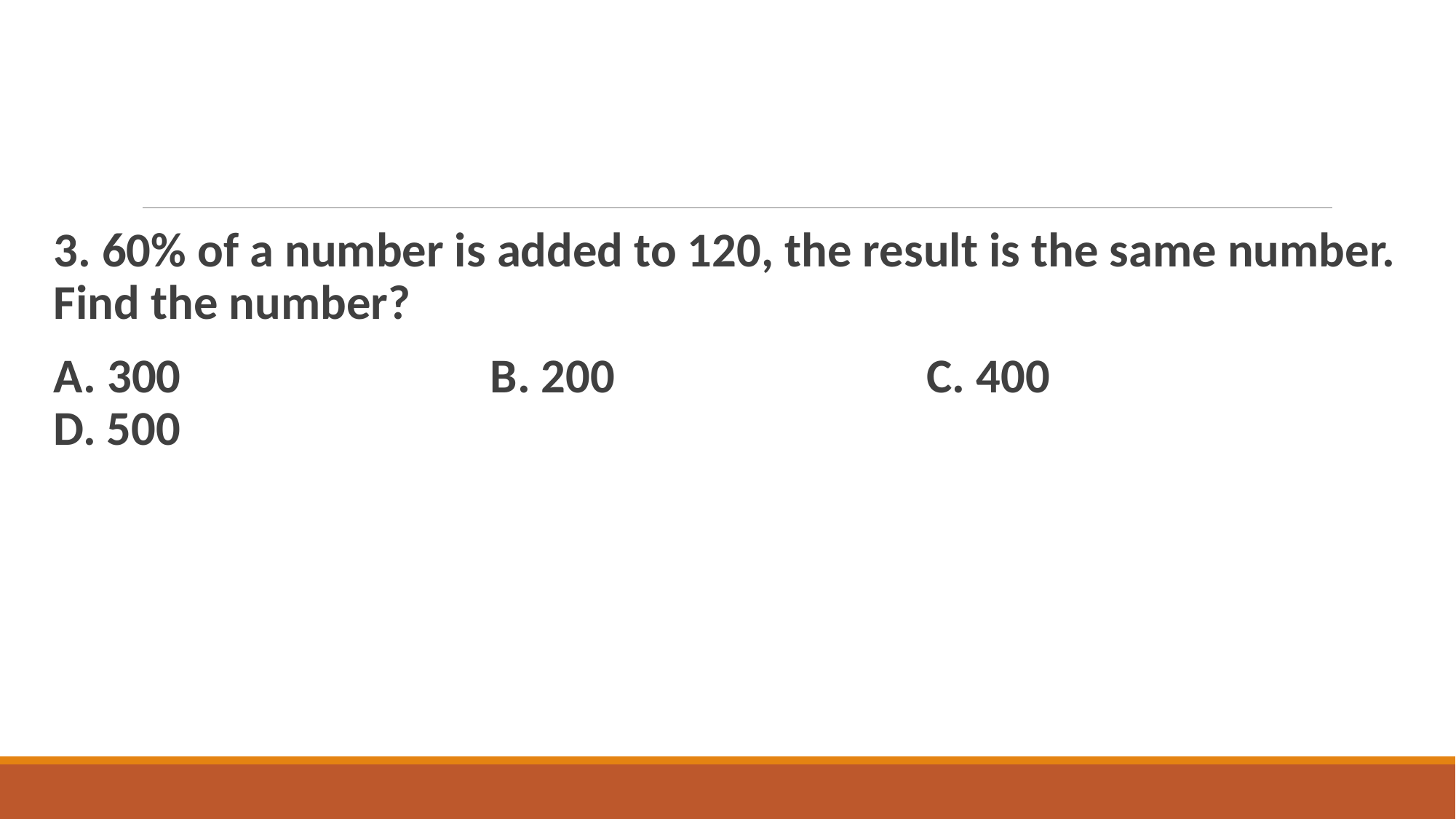

3. 60% of a number is added to 120, the result is the same number. Find the number?
A. 300 			B. 200 			C. 400 			D. 500